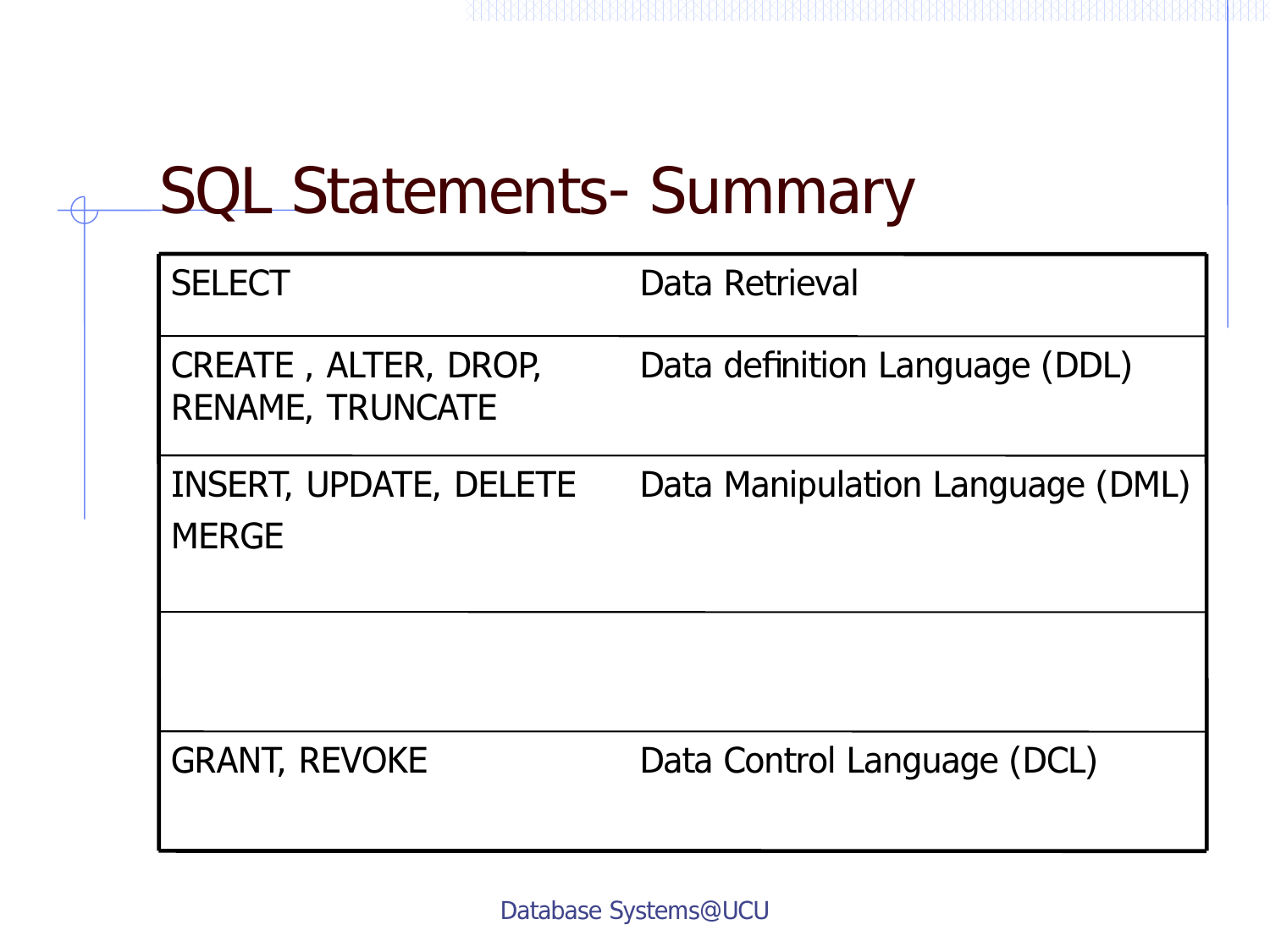

SQL Statements- Summary
SELECT

Data Retrieval

CREATE , ALTER, DROP, RENAME, TRUNCATE

Data definition Language (DDL)‏
INSERT, UPDATE, DELETE
MERGE

Data Manipulation Language (DML)‏

Data Control Language (DCL)‏

GRANT, REVOKE
Database Systems@UCU
62